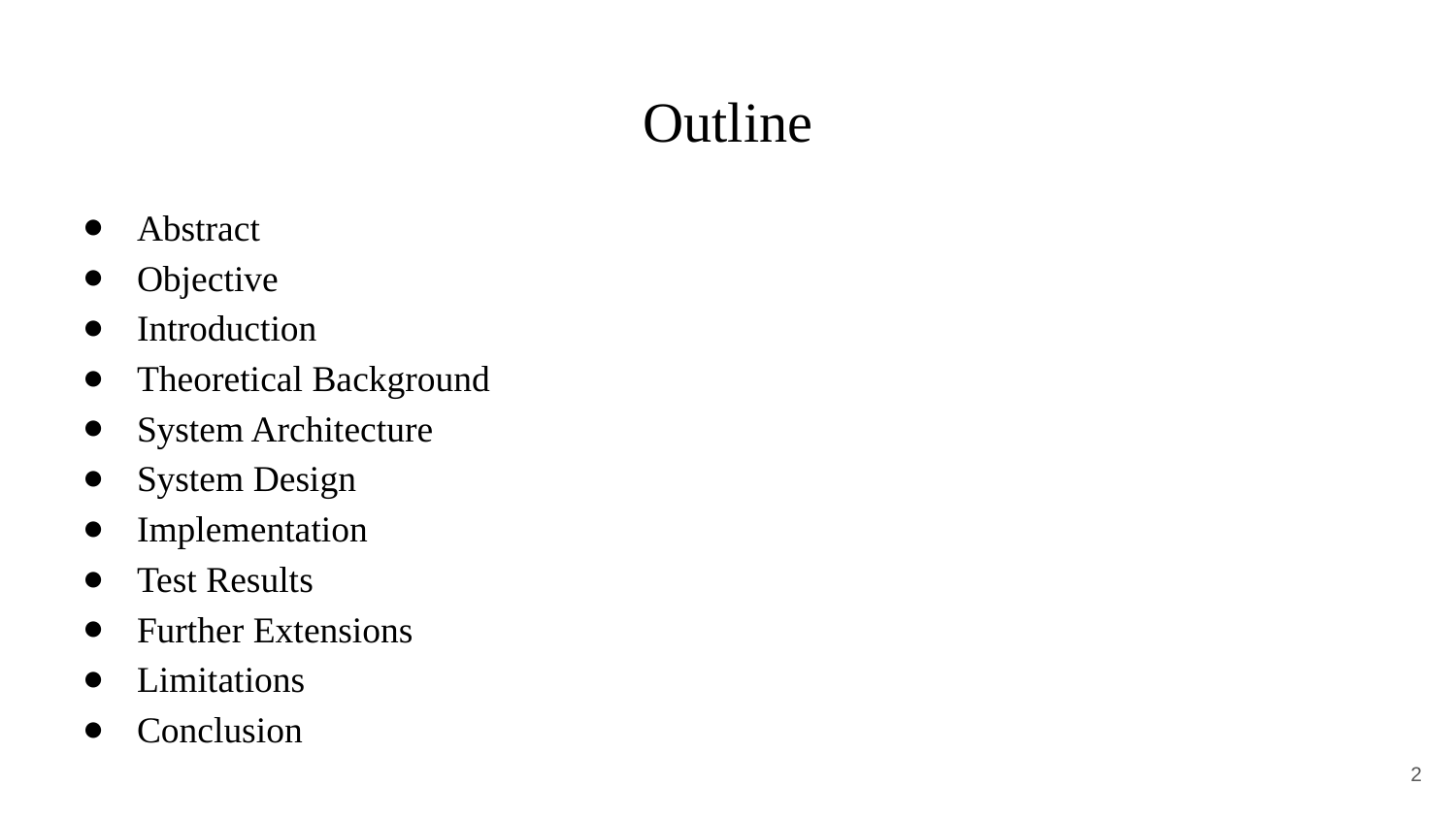

# Outline
Abstract
Objective
Introduction
Theoretical Background
System Architecture
System Design
Implementation
Test Results
Further Extensions
Limitations
Conclusion
2